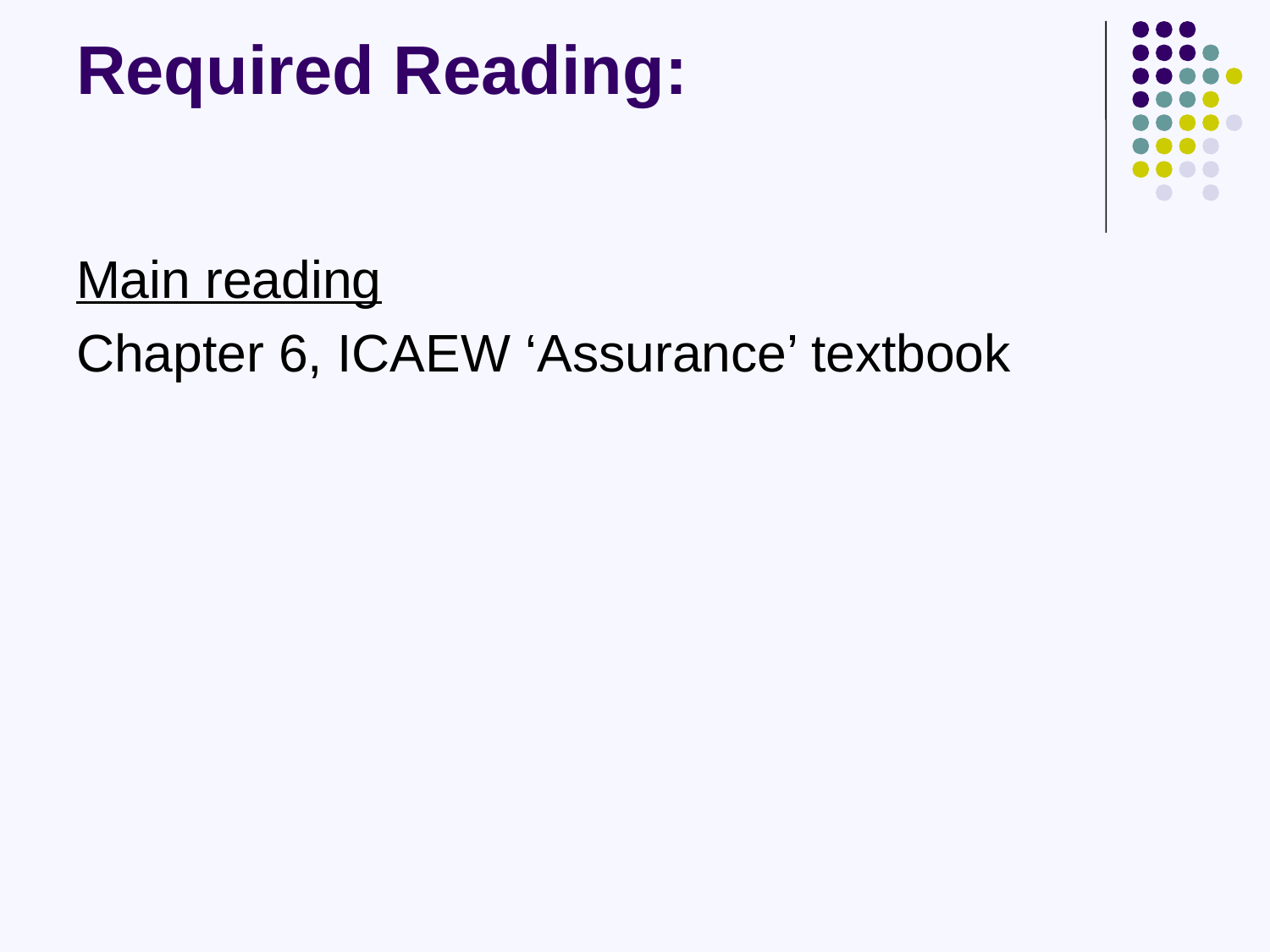

# Required Reading:
Main reading
Chapter 6, ICAEW ‘Assurance’ textbook